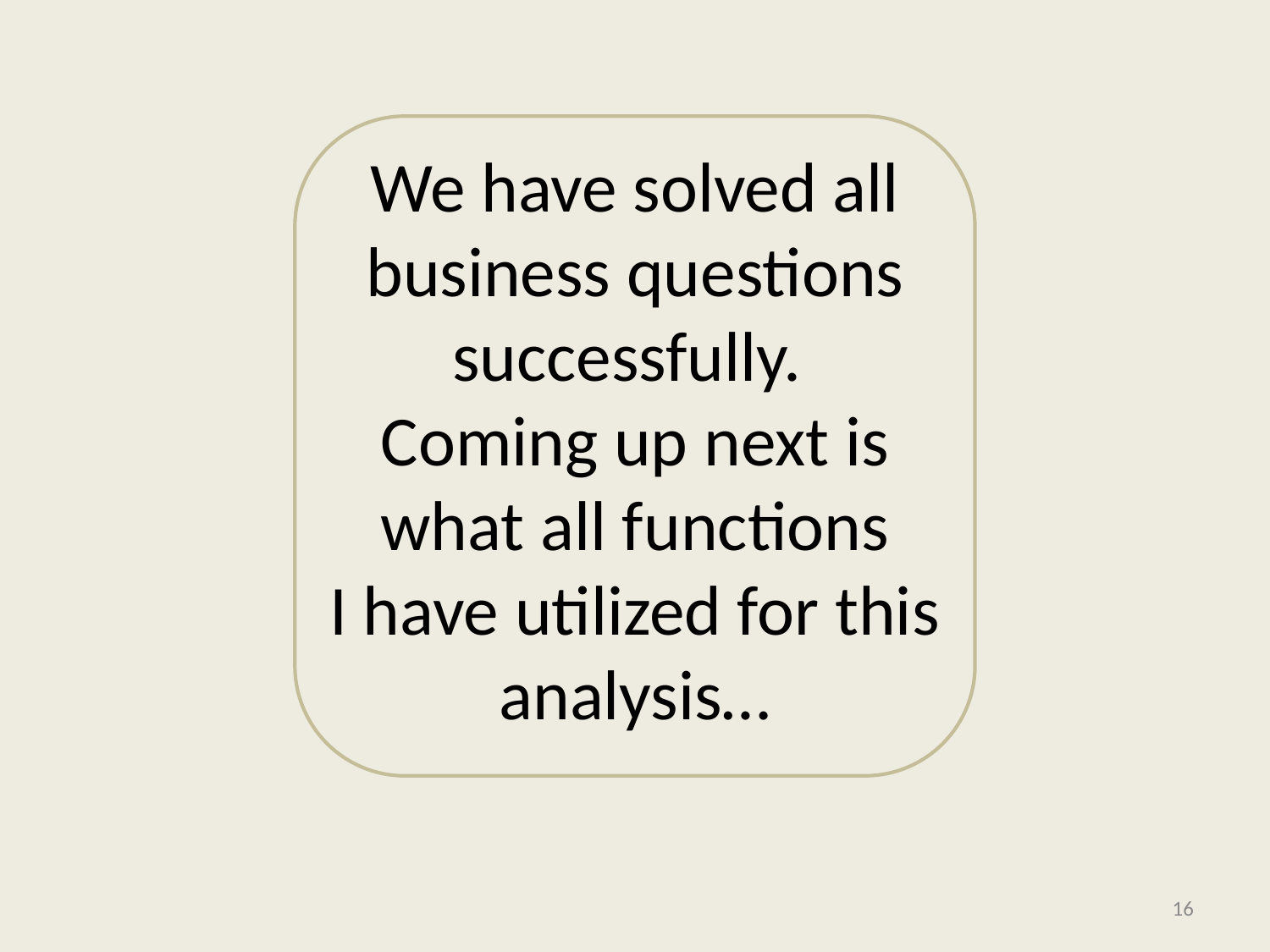

We have solved all business questions successfully.
Coming up next is what all functions
I have utilized for this analysis…
16